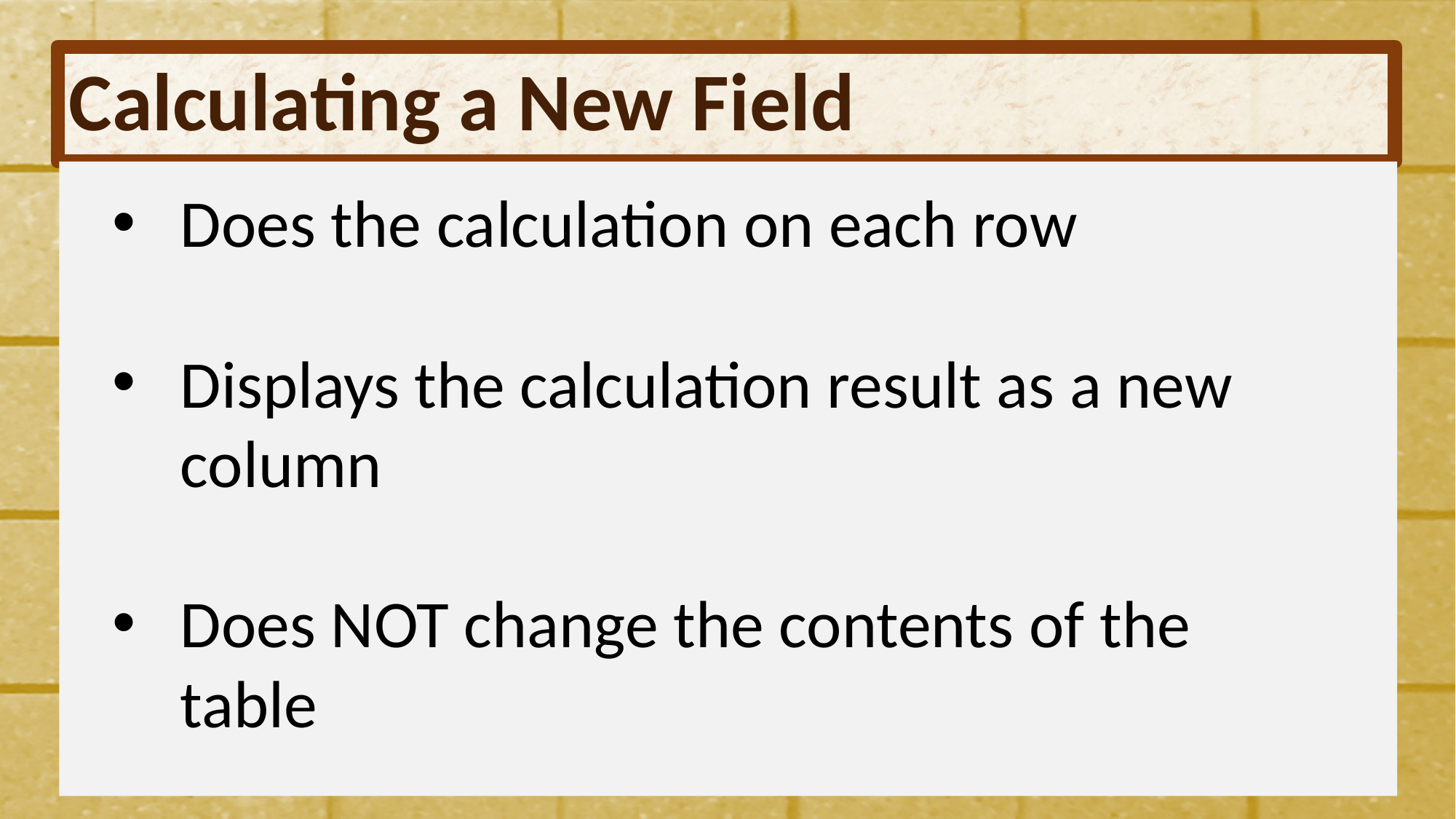

# Calculating a New Field

Does the calculation on each row

Displays the calculation result as a new column

Does NOT change the contents of the table